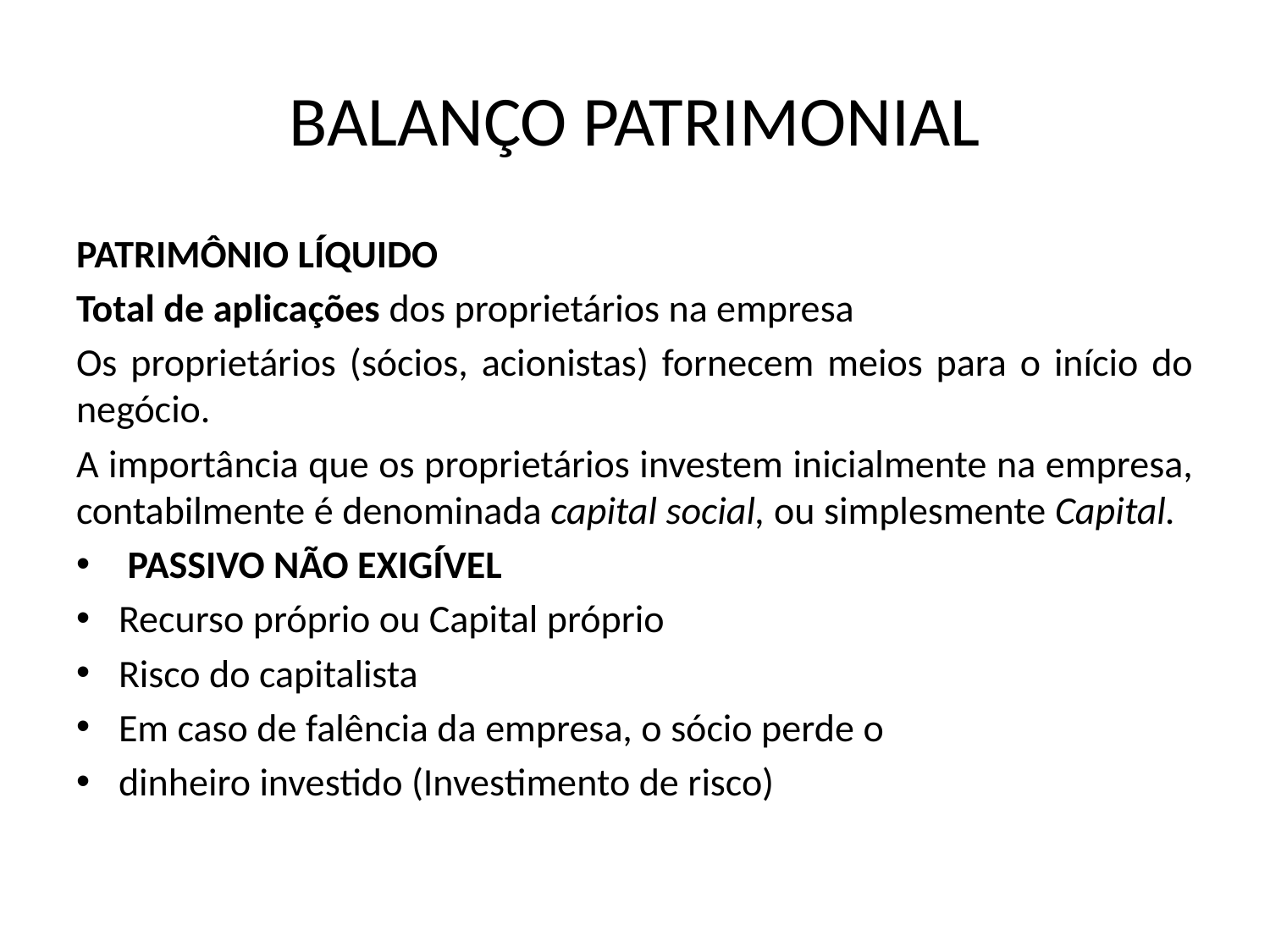

# BALANÇO PATRIMONIAL
PATRIMÔNIO LÍQUIDO
Total de aplicações dos proprietários na empresa
Os proprietários (sócios, acionistas) fornecem meios para o início do negócio.
A importância que os proprietários investem inicialmente na empresa, contabilmente é denominada capital social, ou simplesmente Capital.
 PASSIVO NÃO EXIGÍVEL
Recurso próprio ou Capital próprio
Risco do capitalista
Em caso de falência da empresa, o sócio perde o
dinheiro investido (Investimento de risco)